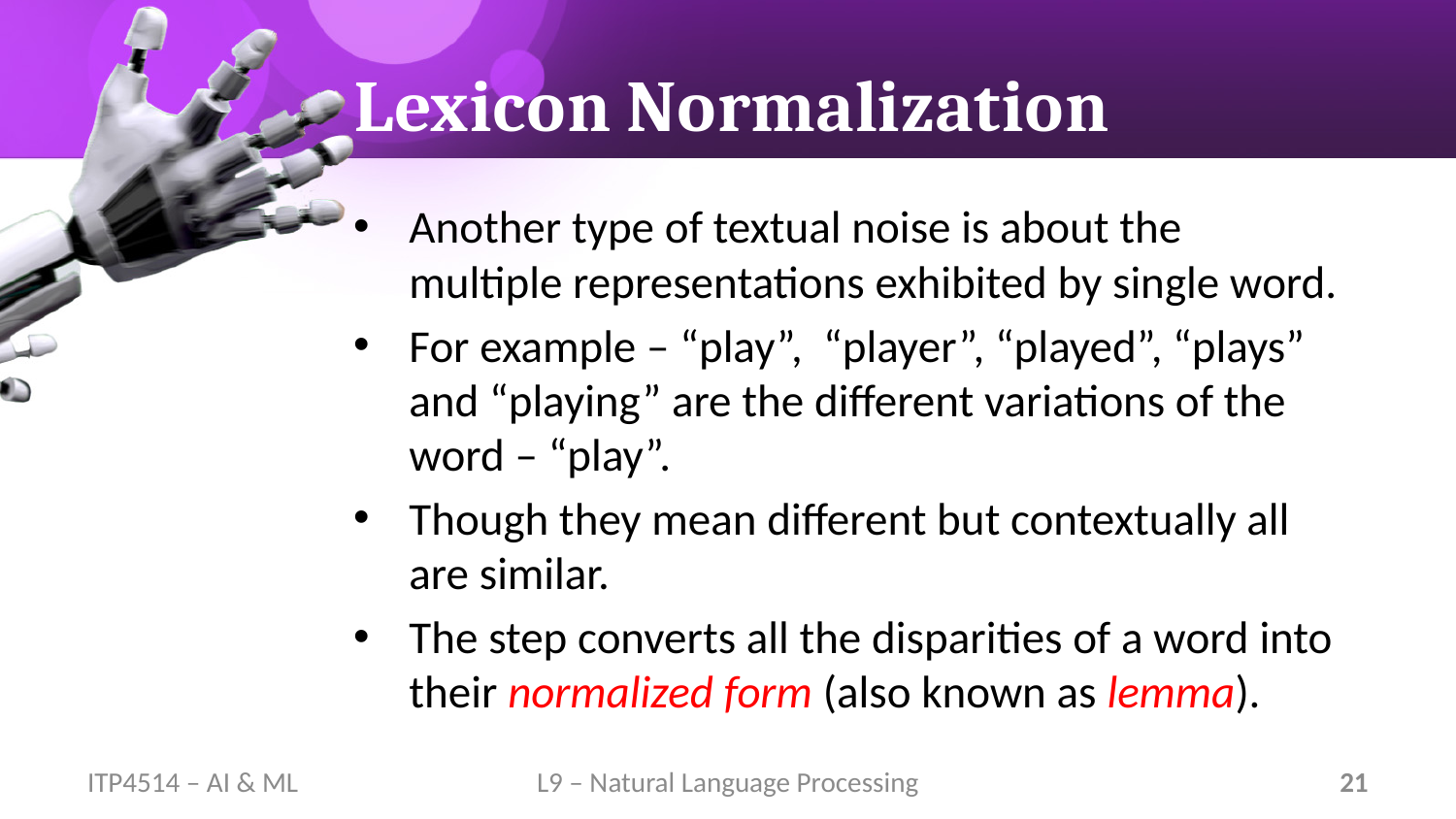

# Lexicon Normalization
Another type of textual noise is about the multiple representations exhibited by single word.
For example – “play”,  “player”, “played”, “plays” and “playing” are the different variations of the word – “play”.
Though they mean different but contextually all are similar.
The step converts all the disparities of a word into their normalized form (also known as lemma).
ITP4514 – AI & ML
L9 – Natural Language Processing
21